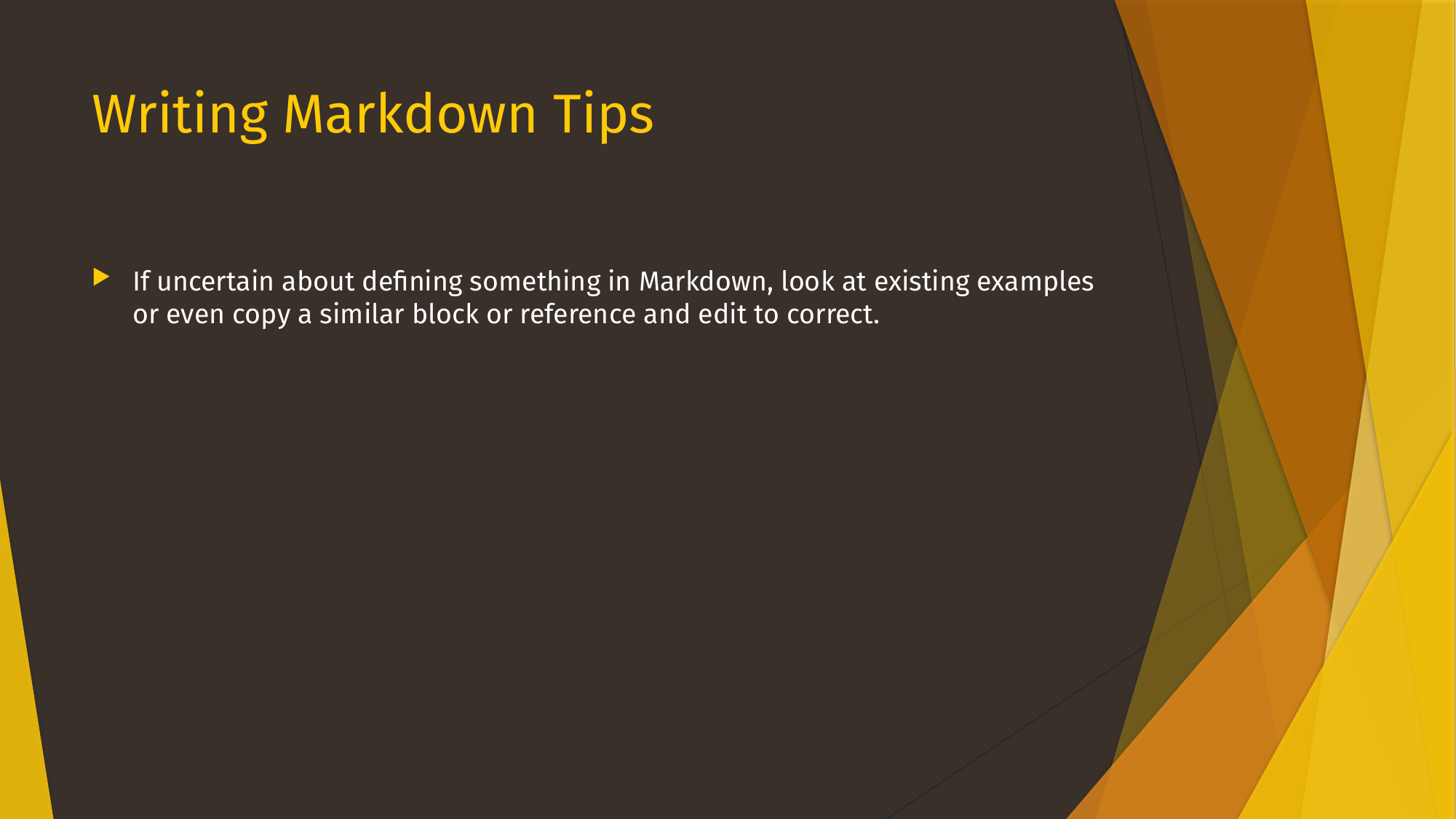

# Writing Markdown Tips
If uncertain about defining something in Markdown, look at existing examples or even copy a similar block or reference and edit to correct.